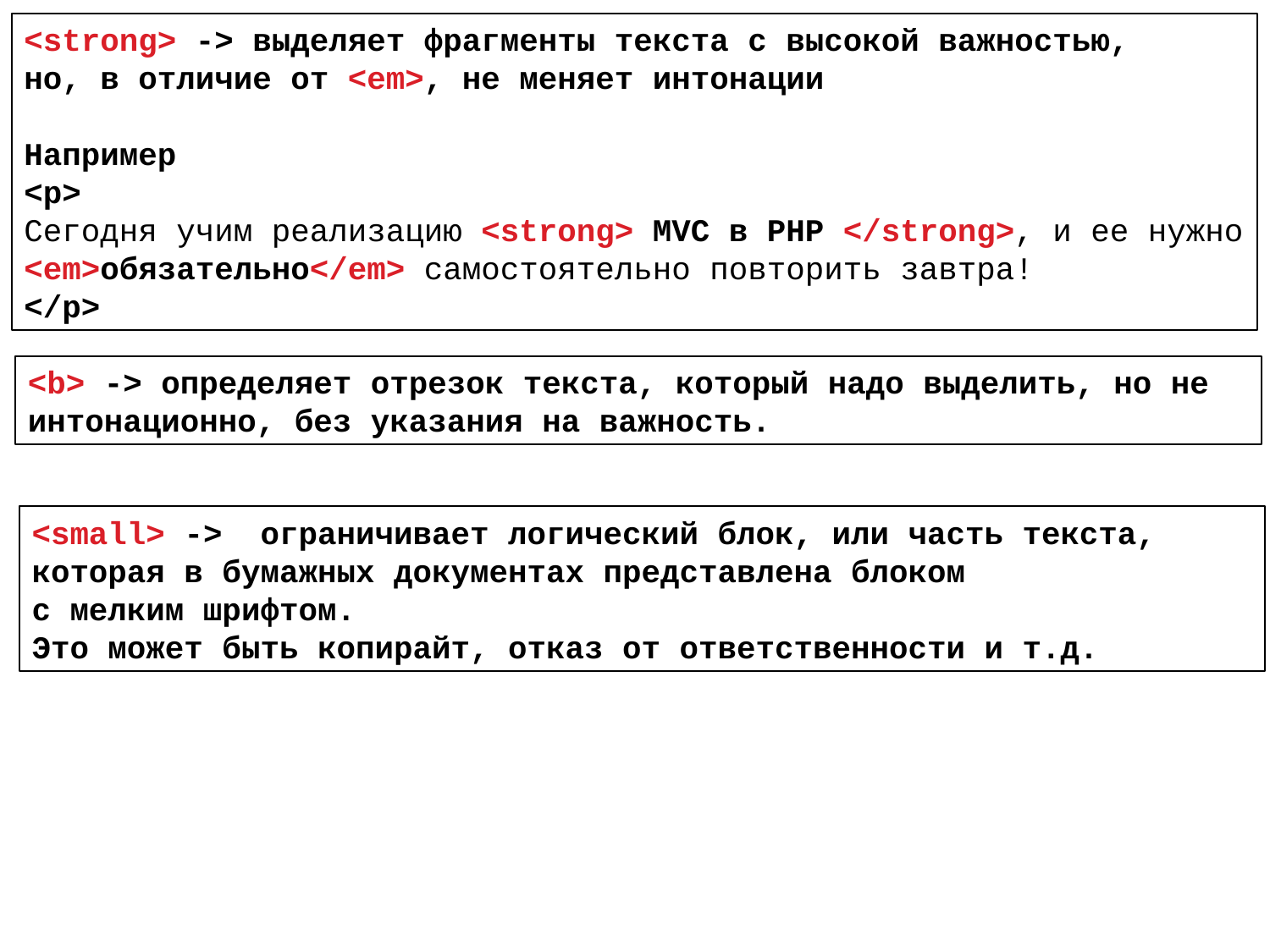

<strong> -> выделяет фрагменты текста с высокой важностью,
но, в отличие от <em>, не меняет интонации

Например
<p>
Сегодня учим реализацию <strong> MVC в PHP </strong>, и ее нужно <em>обязательно</em> самостоятельно повторить завтра!
</p>
<b> -> определяет отрезок текста, который надо выделить, но не интонационно, без указания на важность.
<small> ->  ограничивает логический блок, или часть текста, которая в бумажных документах представлена блоком
с мелким шрифтом.
Это может быть копирайт, отказ от ответственности и т.д.